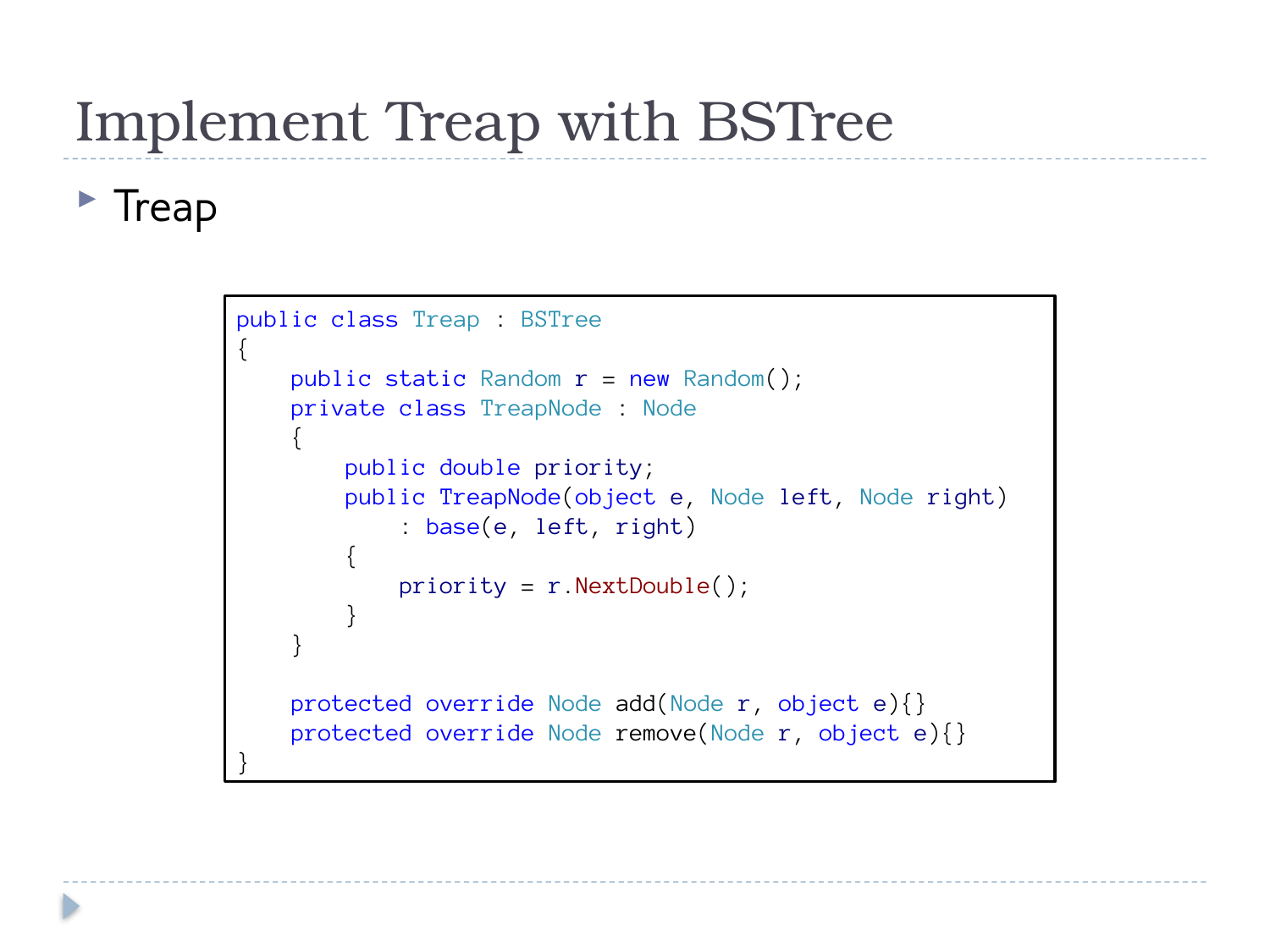

# Implement Treap with BSTree
Treap
public class Treap : BSTree
{
    public static Random r = new Random();
    private class TreapNode : Node
    {
        public double priority;
        public TreapNode(object e, Node left, Node right)
            : base(e, left, right)
        {
            priority = r.NextDouble();
        }
    }

    protected override Node add(Node r, object e){}
    protected override Node remove(Node r, object e){}
}